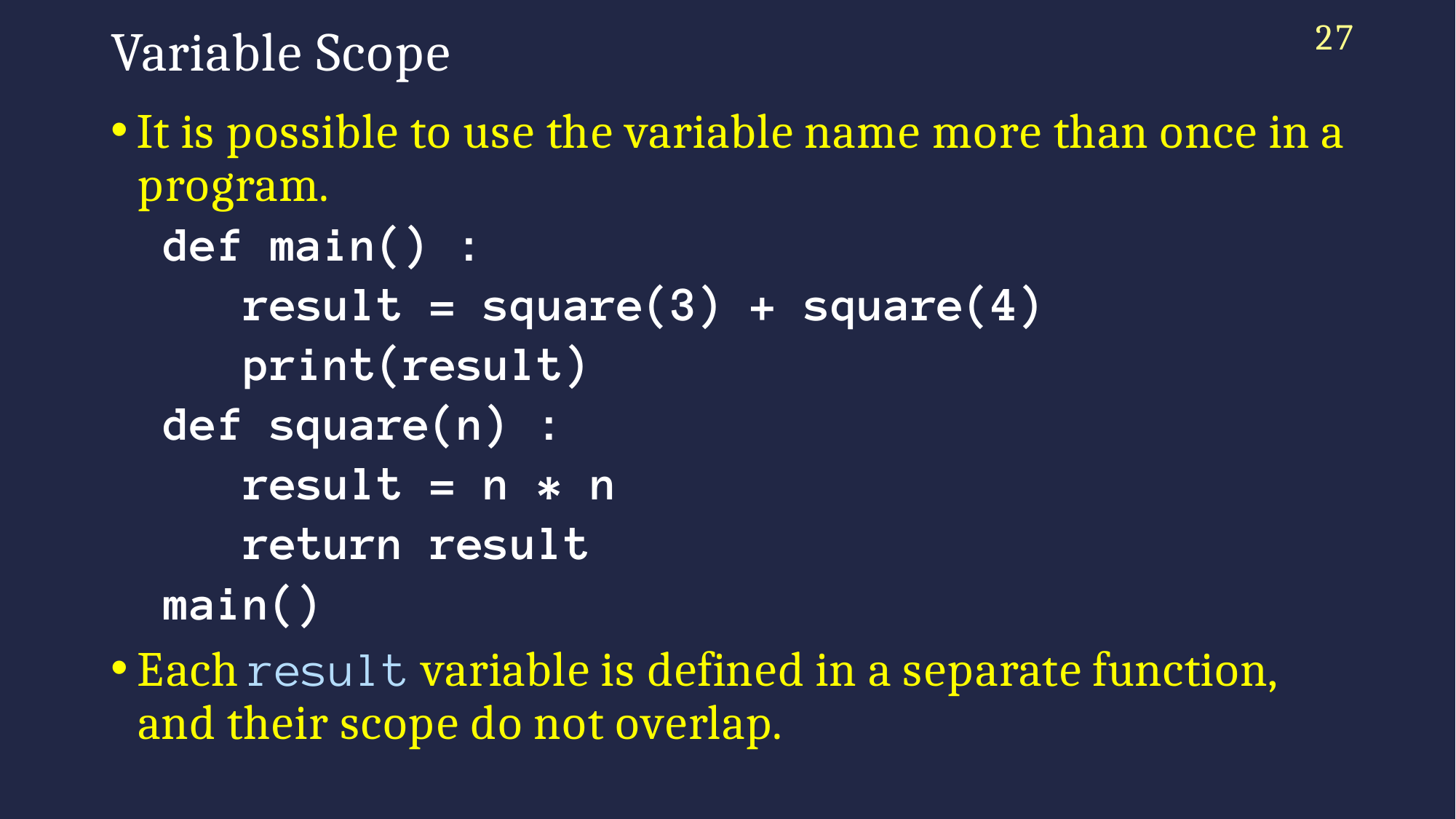

27
# Variable Scope
It is possible to use the variable name more than once in a program.
def main() :
   result = square(3) + square(4)
   print(result)
def square(n) :
   result = n * n
   return result
main()
Each result variable is defined in a separate function, and their scope do not overlap.